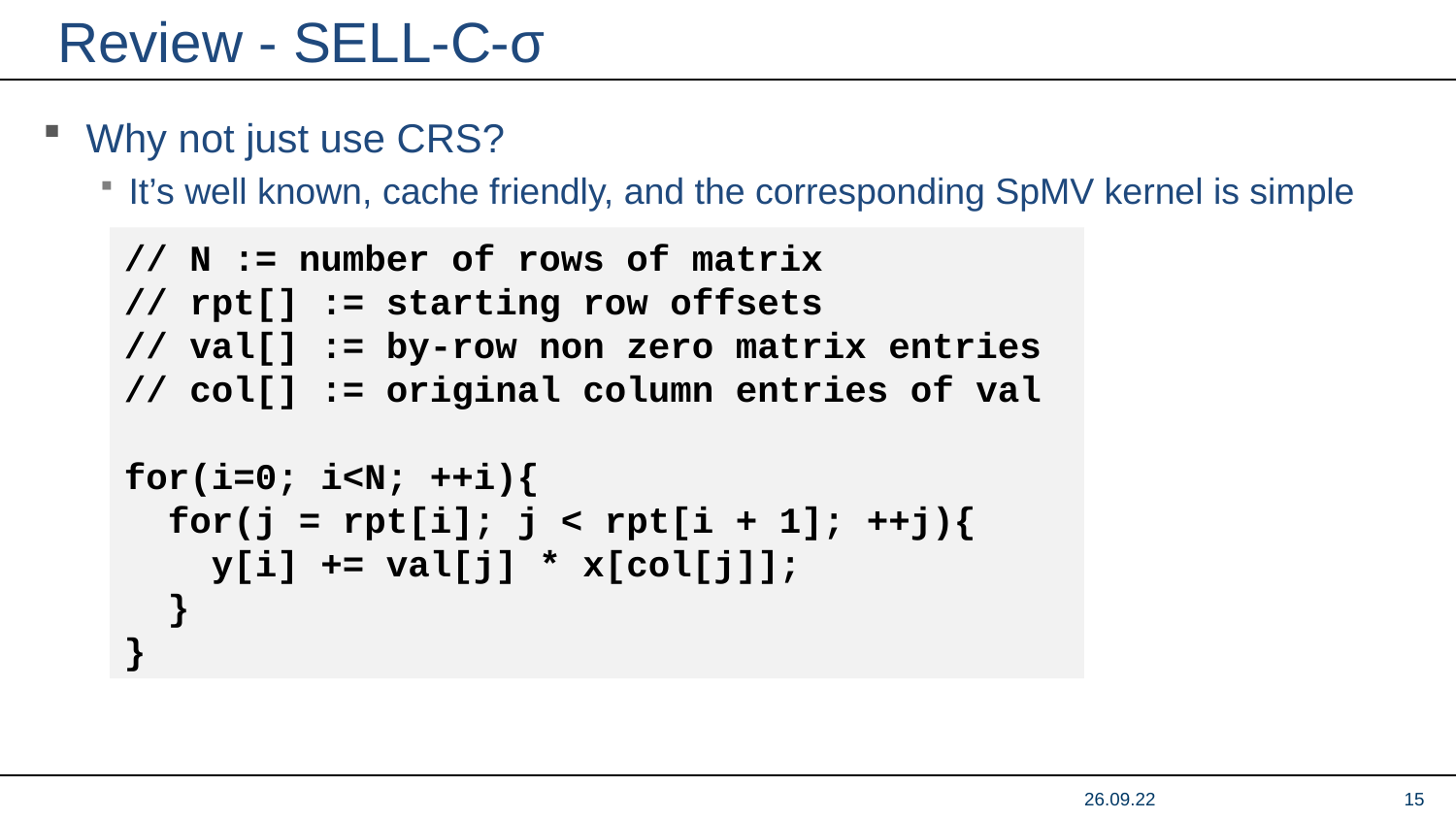

# Review - SELL-C-σ
Why not just use CRS?
It’s well known, cache friendly, and the corresponding SpMV kernel is simple
// N := number of rows of matrix
// rpt[] := starting row offsets
// val[] := by-row non zero matrix entries
// col[] := original column entries of val

for(i=0; i<N; ++i){
  for(j = rpt[i]; j < rpt[i + 1]; ++j){
    y[i] += val[j] * x[col[j]];
  }
}

26.09.22
15